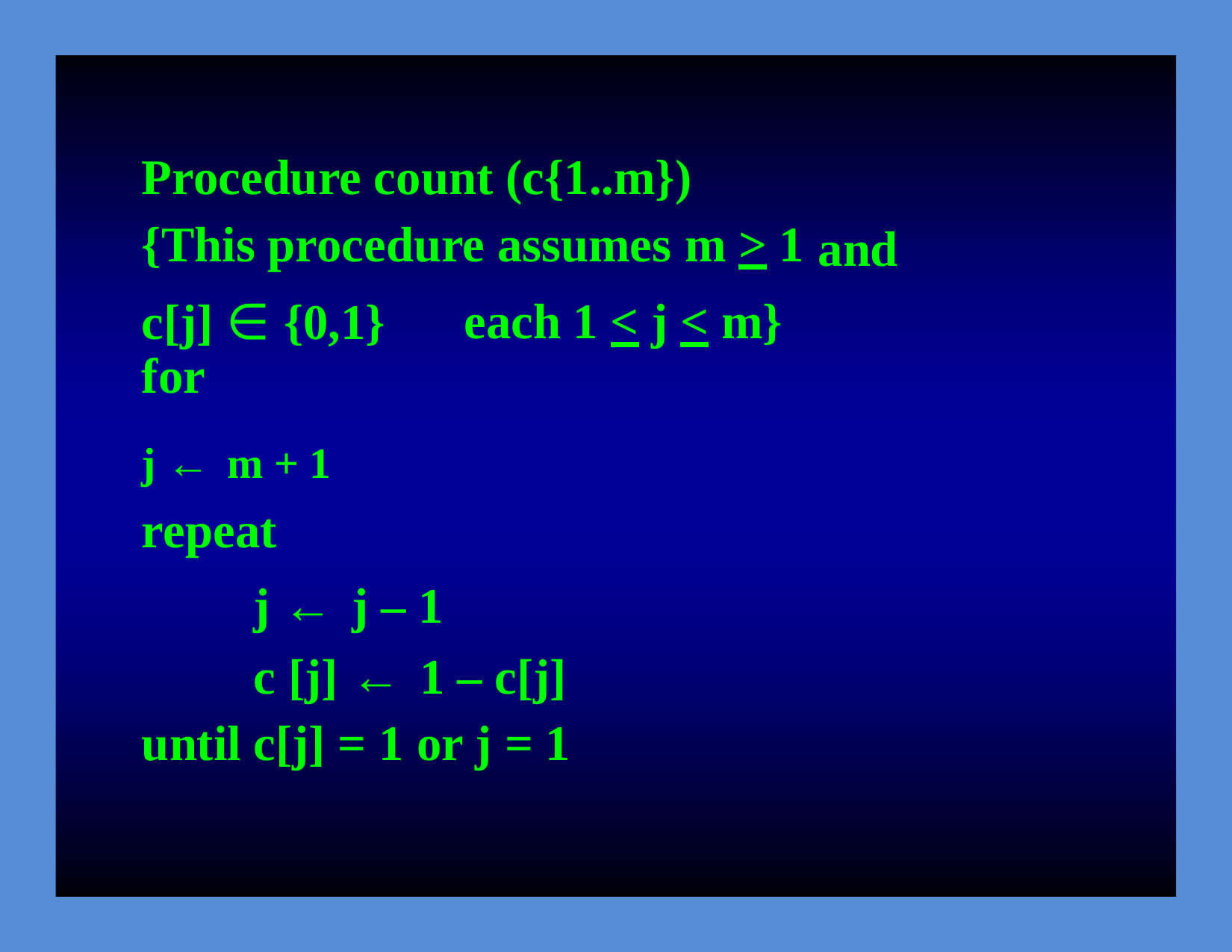

Procedure count (c{1..m})
{This procedure assumes m > 1
and
c[j] ∈ {0,1} for
j
<
m}
each
1
<
j ← m + 1
repeat
j ← j – 1
c [j] ← 1 – c[j]
until c[j] = 1 or j = 1